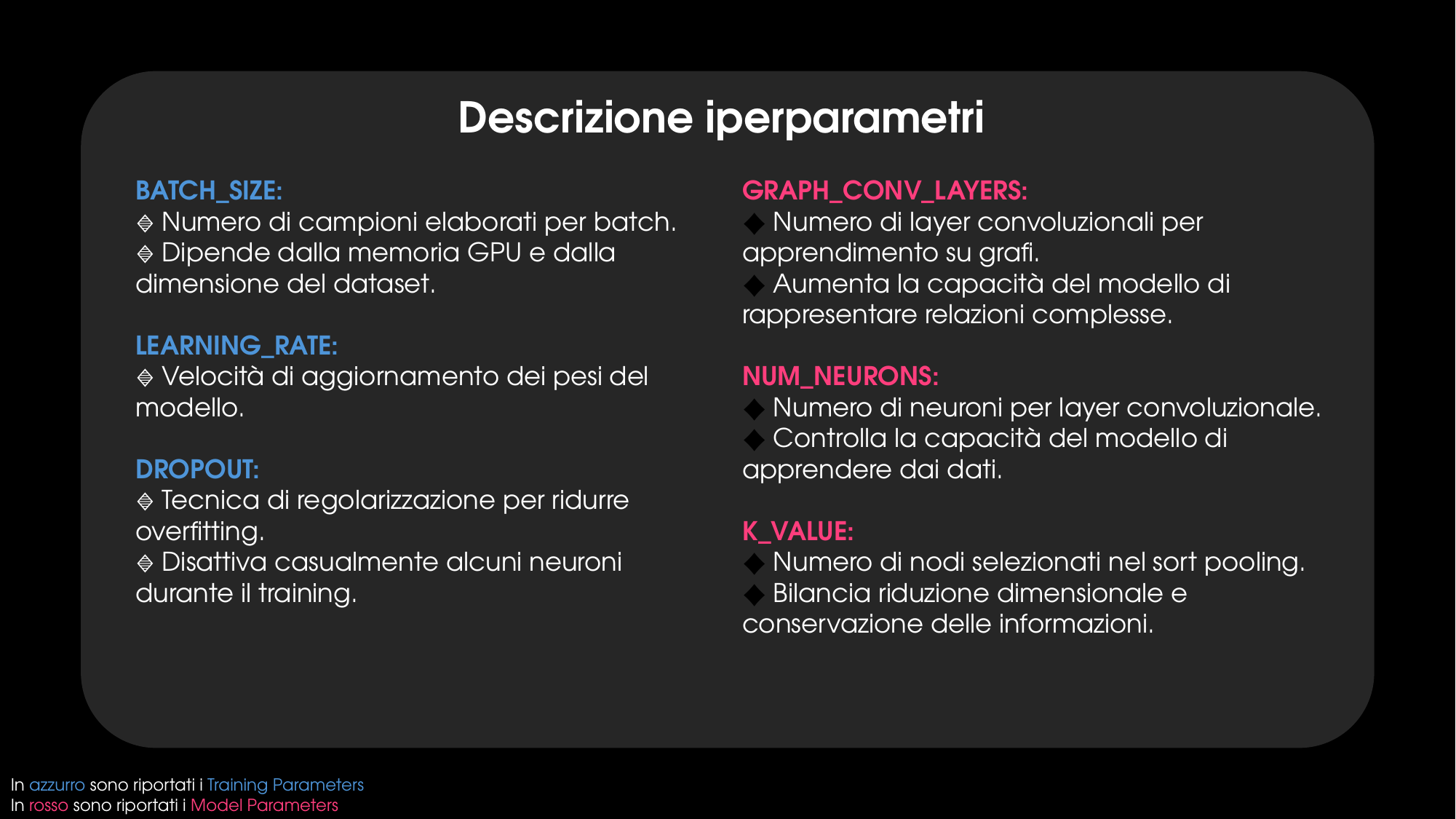

Descrizione iperparametri
BATCH_SIZE:
🔹 Numero di campioni elaborati per batch.
🔹 Dipende dalla memoria GPU e dalla dimensione del dataset.
LEARNING_RATE:
🔹 Velocità di aggiornamento dei pesi del modello.
DROPOUT:
🔹 Tecnica di regolarizzazione per ridurre overfitting.
🔹 Disattiva casualmente alcuni neuroni durante il training.
GRAPH_CONV_LAYERS:
♦️ Numero di layer convoluzionali per apprendimento su grafi.
♦️ Aumenta la capacità del modello di rappresentare relazioni complesse.
NUM_NEURONS:
♦️ Numero di neuroni per layer convoluzionale.
♦️ Controlla la capacità del modello di apprendere dai dati.
K_VALUE:
♦️ Numero di nodi selezionati nel sort pooling.
♦️ Bilancia riduzione dimensionale e       conservazione delle informazioni.

In azzurro sono riportati i Training Parameters
In rosso sono riportati i Model Parameters